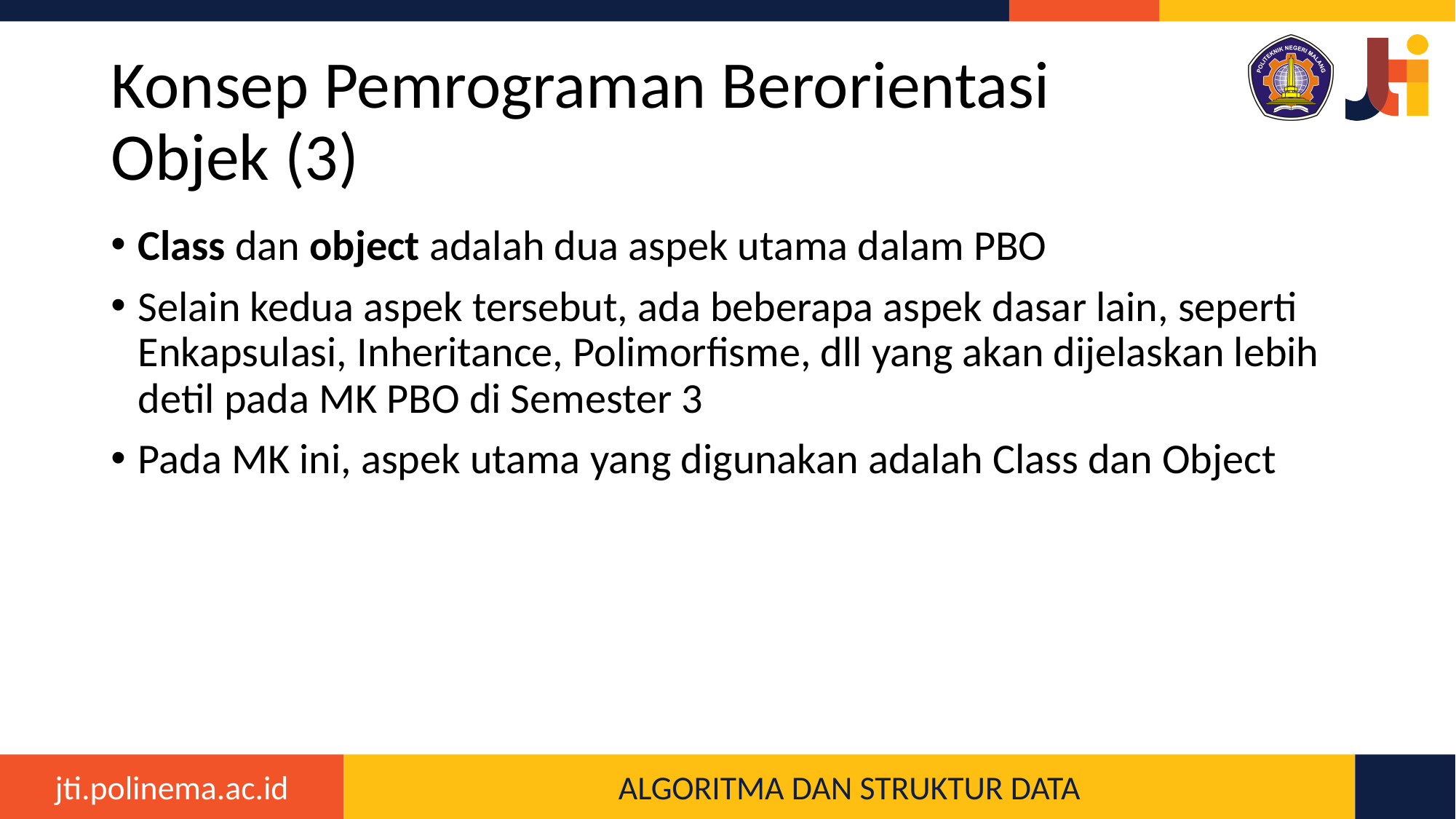

# Konsep Pemrograman Berorientasi Objek (3)
Class dan object adalah dua aspek utama dalam PBO
Selain kedua aspek tersebut, ada beberapa aspek dasar lain, seperti Enkapsulasi, Inheritance, Polimorfisme, dll yang akan dijelaskan lebih detil pada MK PBO di Semester 3
Pada MK ini, aspek utama yang digunakan adalah Class dan Object